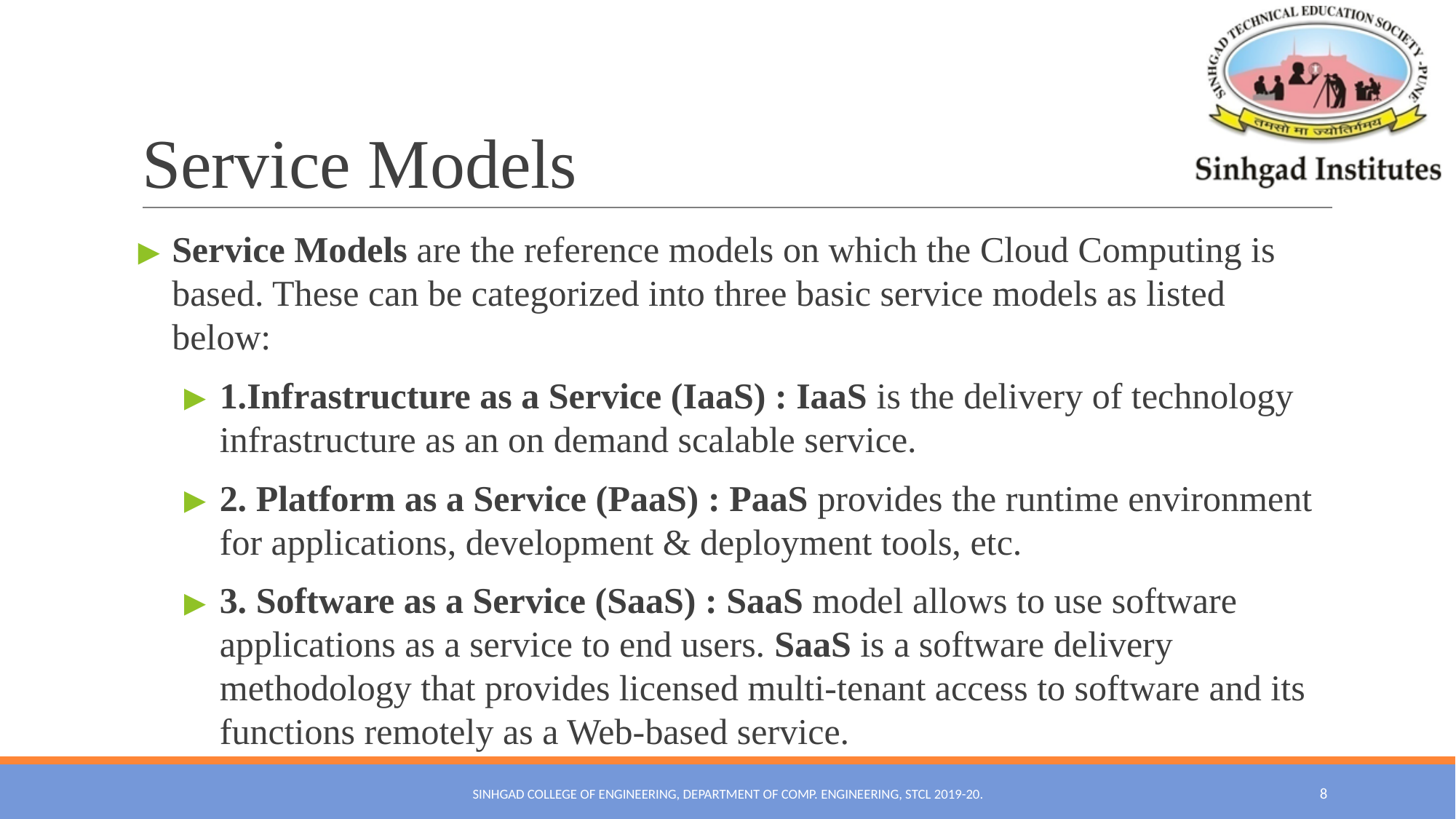

# Service Models
Service Models are the reference models on which the Cloud Computing is based. These can be categorized into three basic service models as listed below:
1.Infrastructure as a Service (IaaS) : IaaS is the delivery of technology infrastructure as an on demand scalable service.
2. Platform as a Service (PaaS) : PaaS provides the runtime environment for applications, development & deployment tools, etc.
3. Software as a Service (SaaS) : SaaS model allows to use software applications as a service to end users. SaaS is a software delivery methodology that provides licensed multi-tenant access to software and its functions remotely as a Web-based service.

SINHGAD COLLEGE OF ENGINEERING, DEPARTMENT OF COMP. ENGINEERING, STCL 2019-20.
8